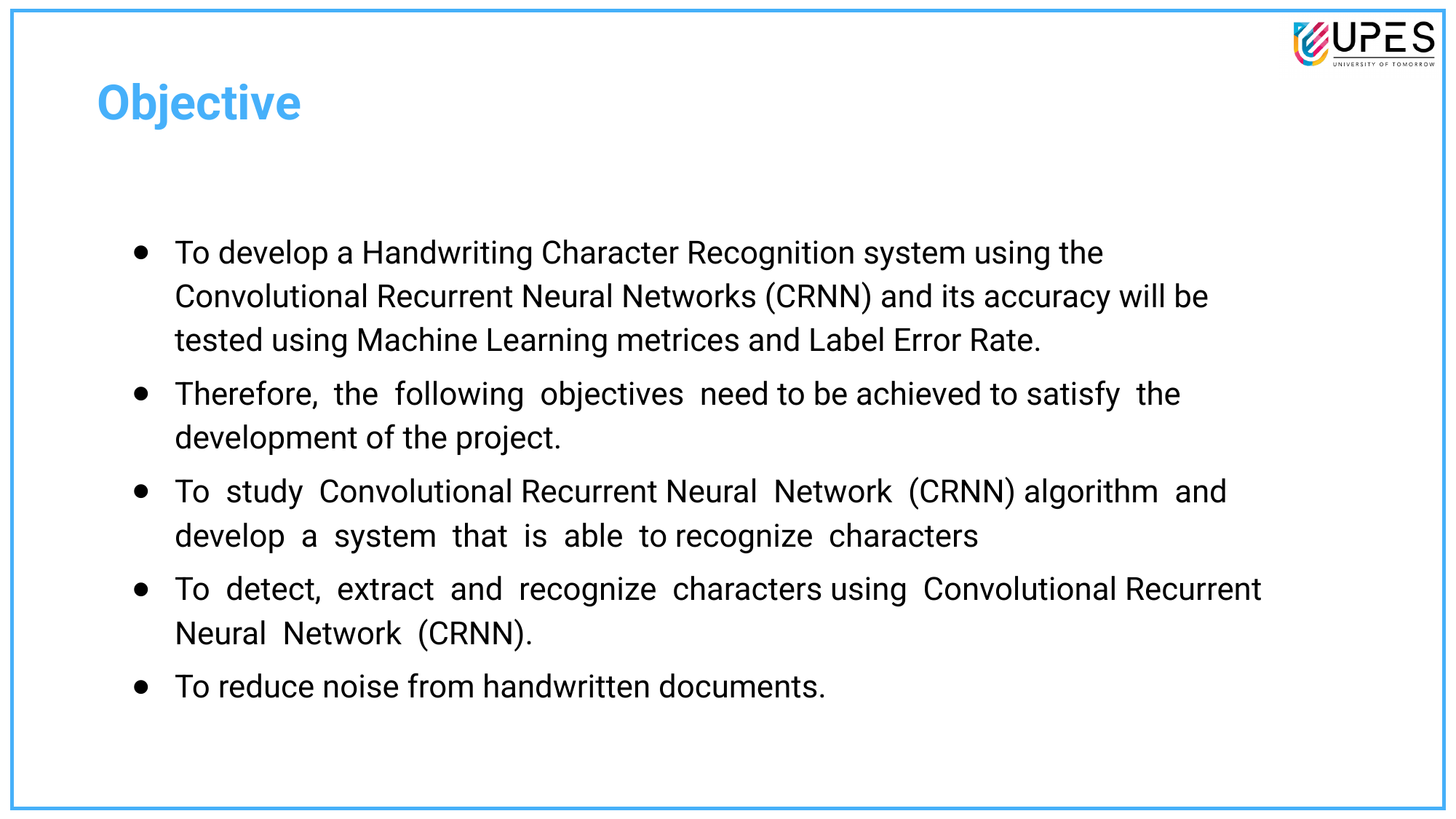

Objective
To develop a Handwriting Character Recognition system using the Convolutional Recurrent Neural Networks (CRNN) and its accuracy will be tested using Machine Learning metrices and Label Error Rate.
Therefore,  the  following  objectives  need to be achieved to satisfy  the  development of the project.
To  study  Convolutional Recurrent Neural  Network  (CRNN) algorithm  and  develop  a  system  that  is  able  to recognize  characters
To  detect,  extract  and  recognize  characters using  Convolutional Recurrent Neural  Network  (CRNN).
To reduce noise from handwritten documents.